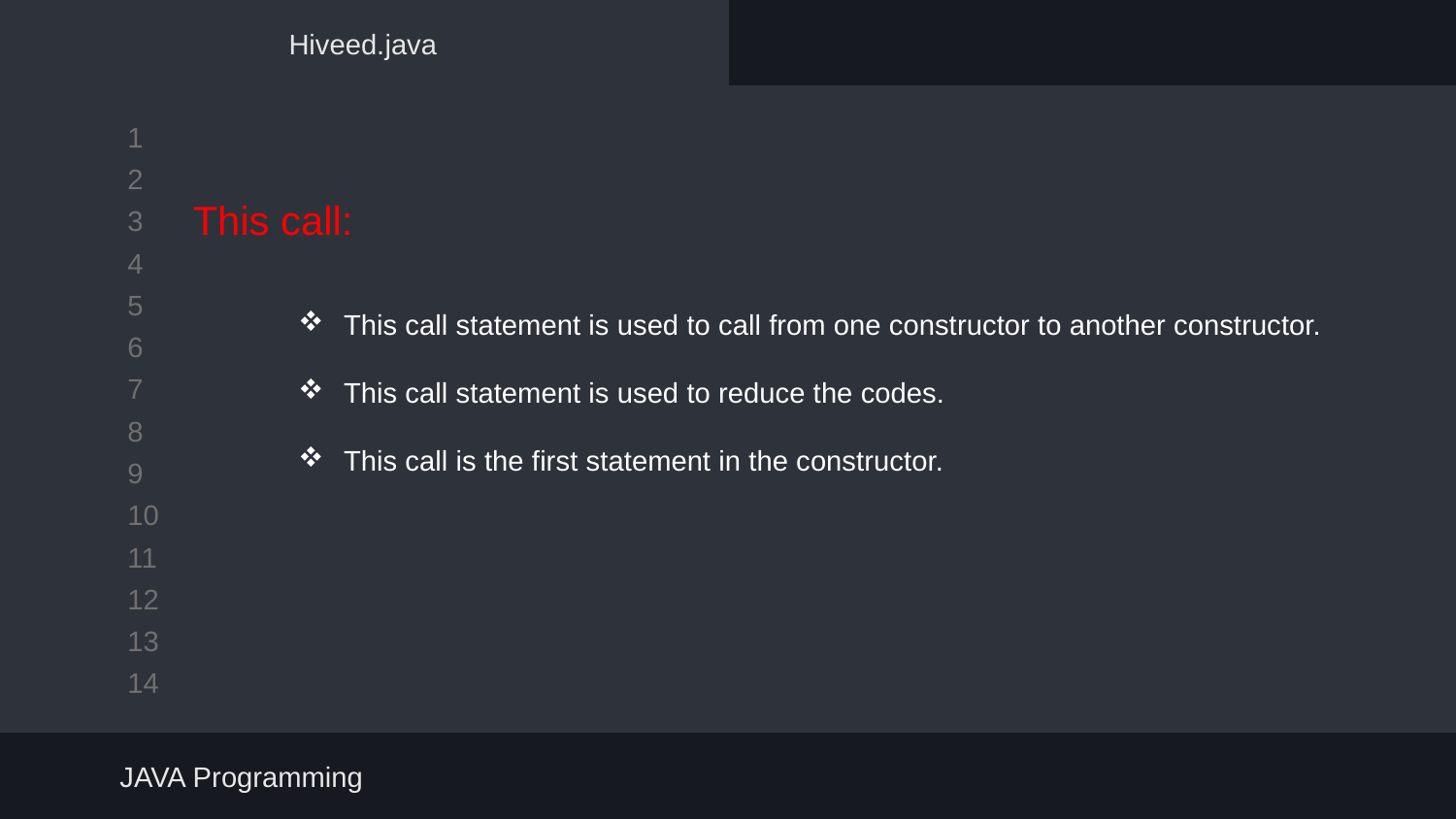

Hiveed.java
This call:

This call statement is used to call from one constructor to another constructor.

This call statement is used to reduce the codes.

This call is the first statement in the constructor.

JAVA Programming